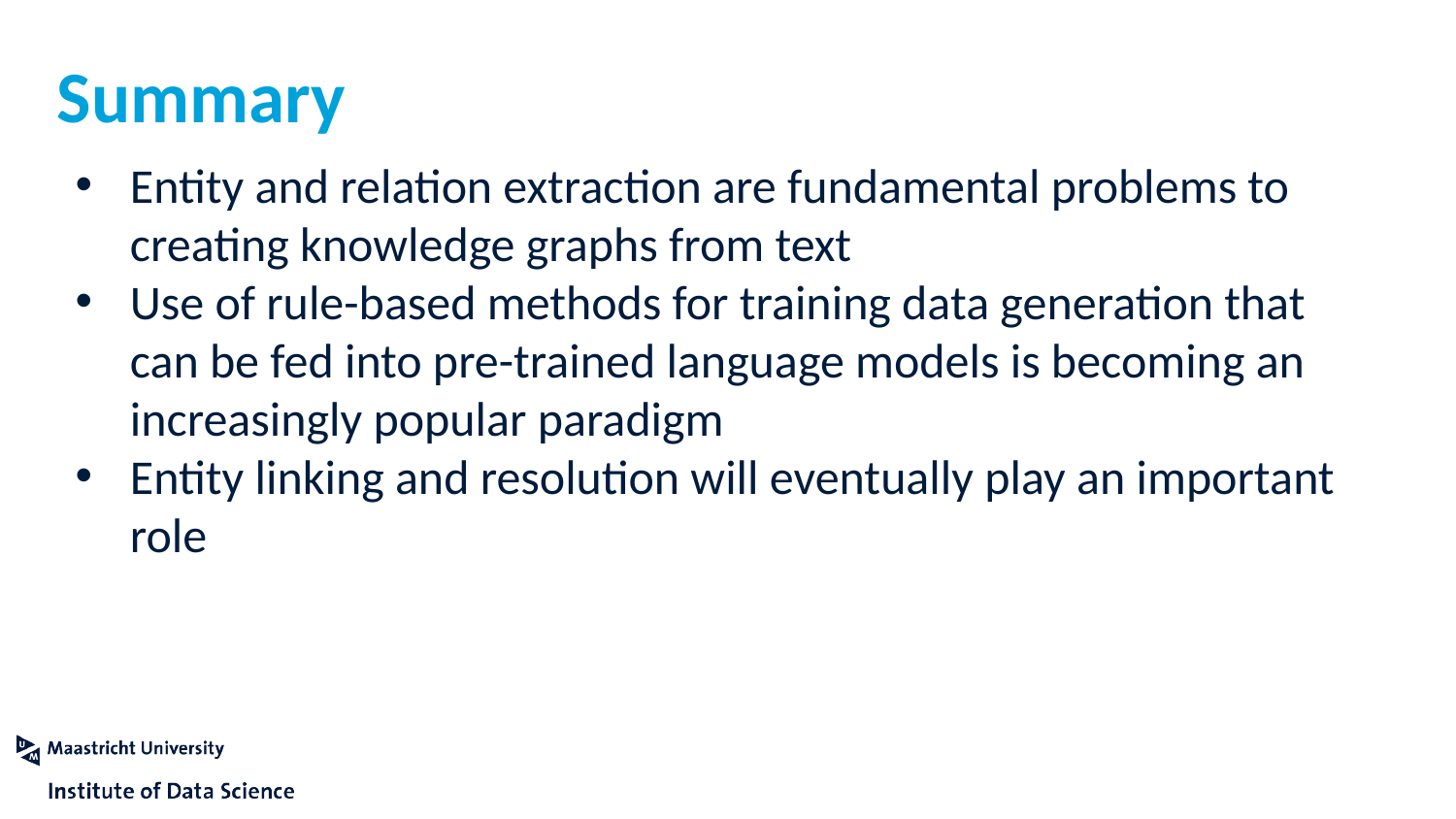

Summary
Entity and relation extraction are fundamental problems to creating knowledge graphs from text
Use of rule-based methods for training data generation that can be fed into pre-trained language models is becoming an increasingly popular paradigm
Entity linking and resolution will eventually play an important role